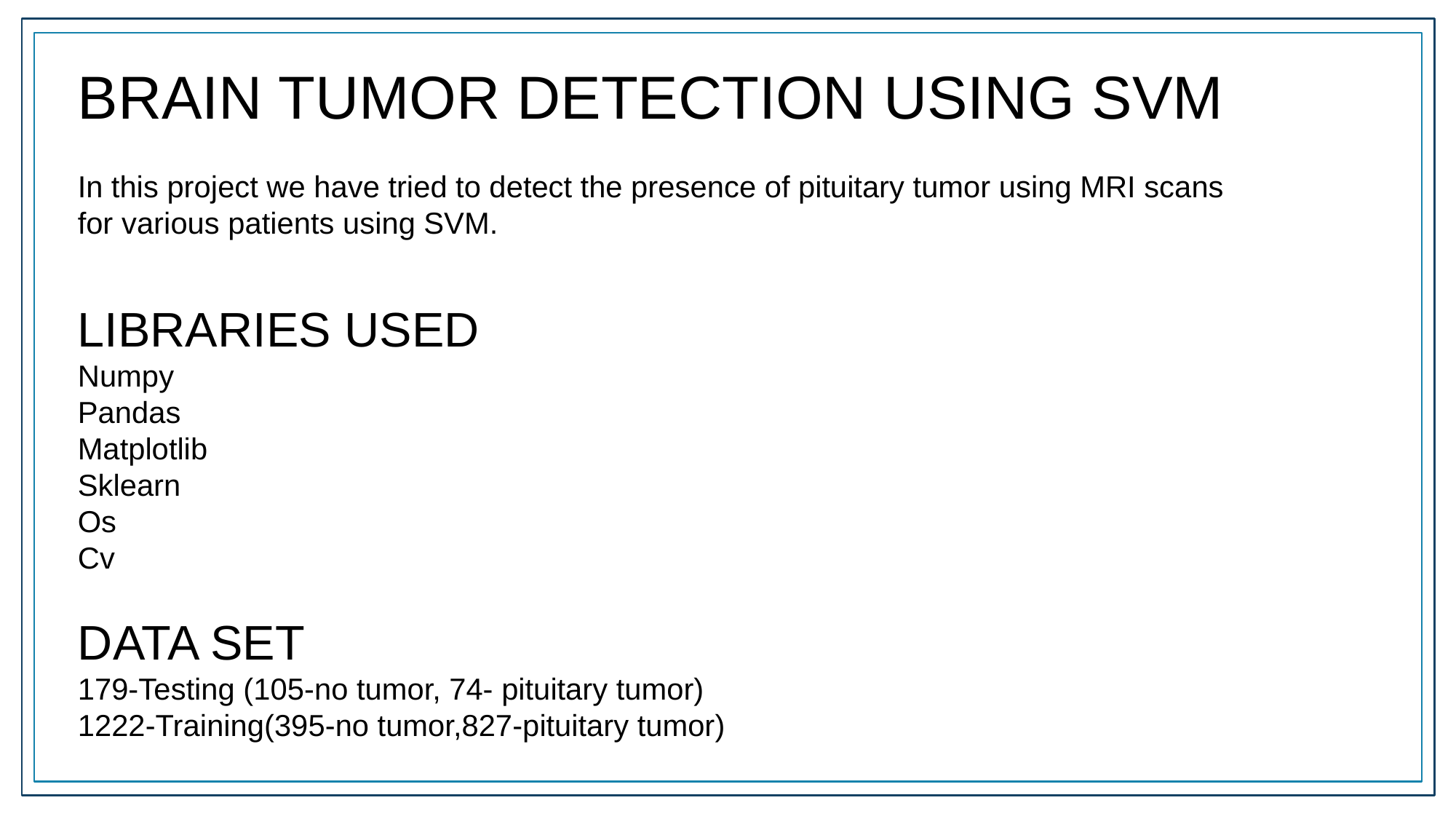

BRAIN TUMOR DETECTION USING SVM

In this project we have tried to detect the presence of pituitary tumor using MRI scans for various patients using SVM.

LIBRARIES USED
Numpy
Pandas
Matplotlib
Sklearn
Os
Cv

DATA SET
179-Testing (105-no tumor, 74- pituitary tumor)
1222-Training(395-no tumor,827-pituitary tumor)